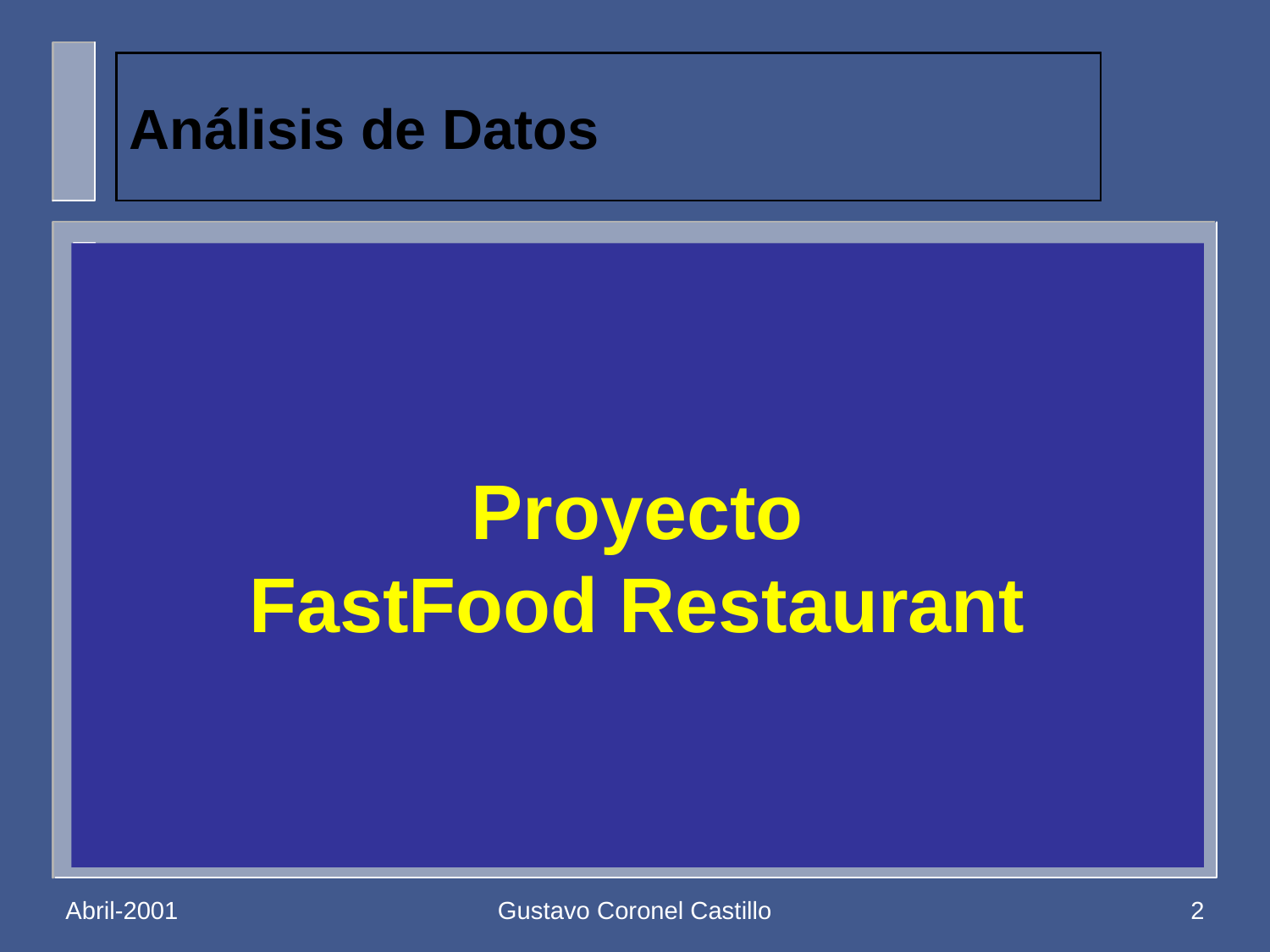

# Análisis de Datos
Proyecto
FastFood Restaurant
Abril-2001
Gustavo Coronel Castillo
2